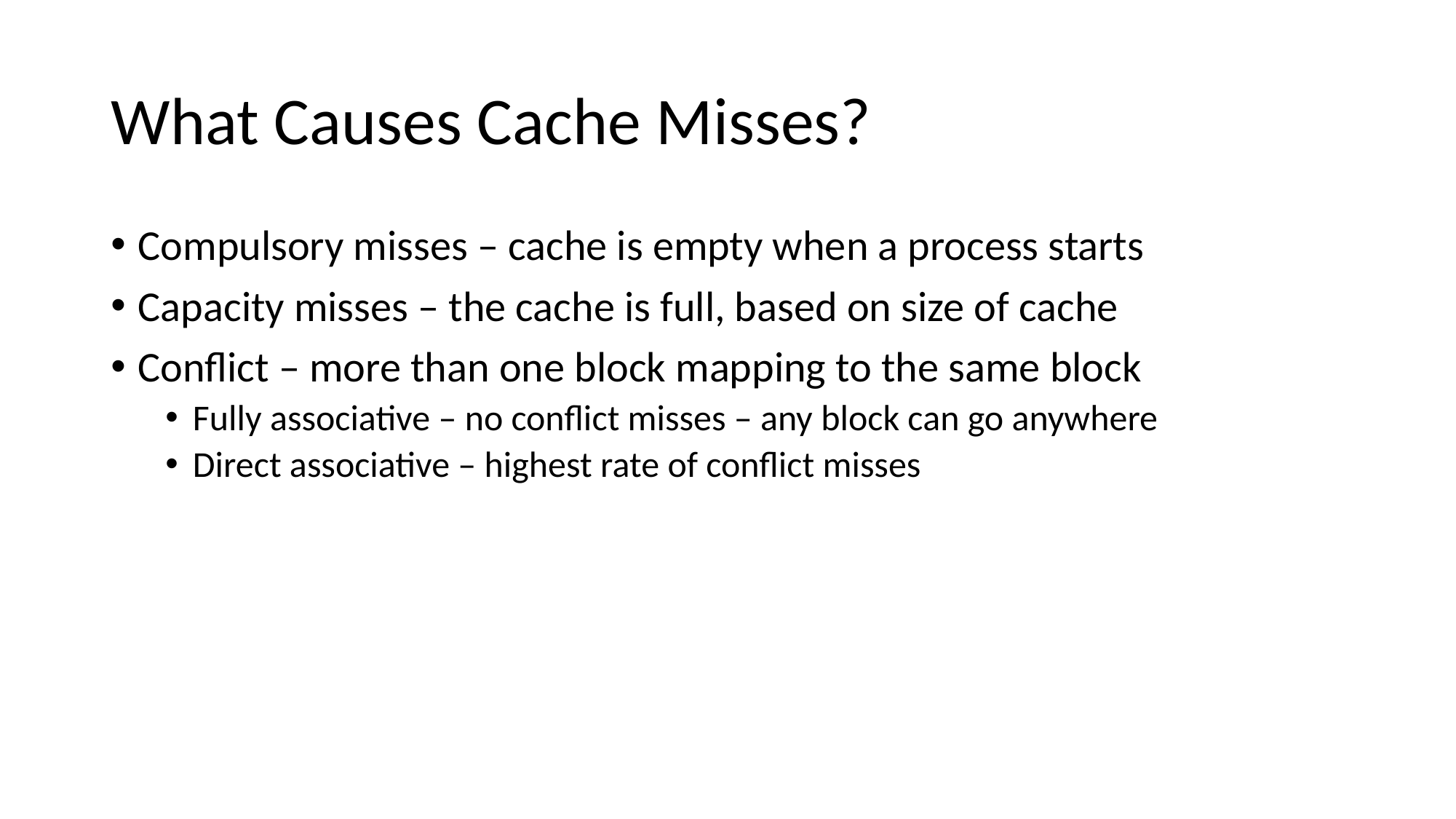

# What Causes Cache Misses?
Compulsory misses – cache is empty when a process starts
Capacity misses – the cache is full, based on size of cache
Conflict – more than one block mapping to the same block
Fully associative – no conflict misses – any block can go anywhere
Direct associative – highest rate of conflict misses